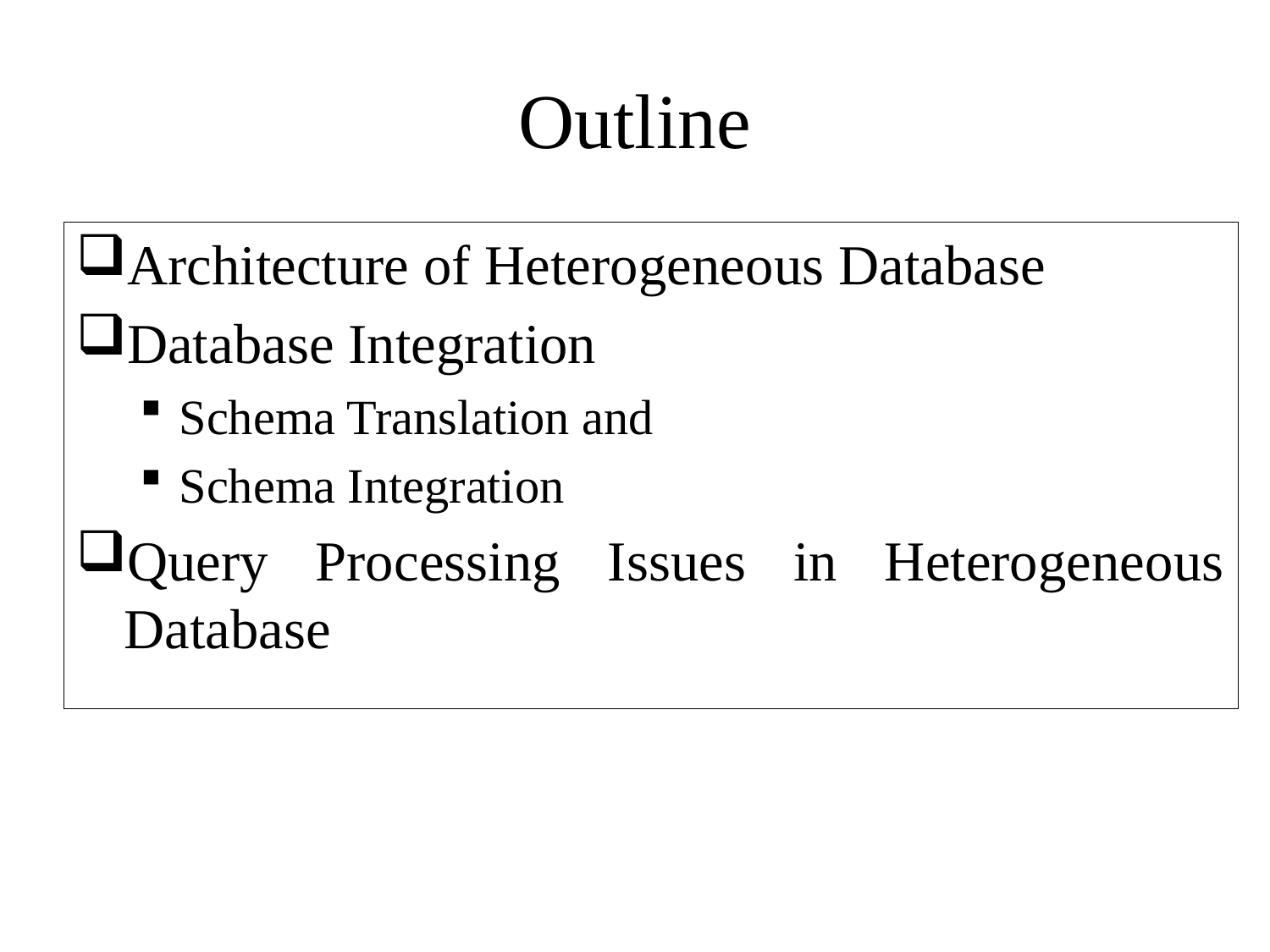

# Outline
Architecture of Heterogeneous Database
Database Integration
Schema Translation and
Schema Integration
Query Processing Issues in Heterogeneous Database